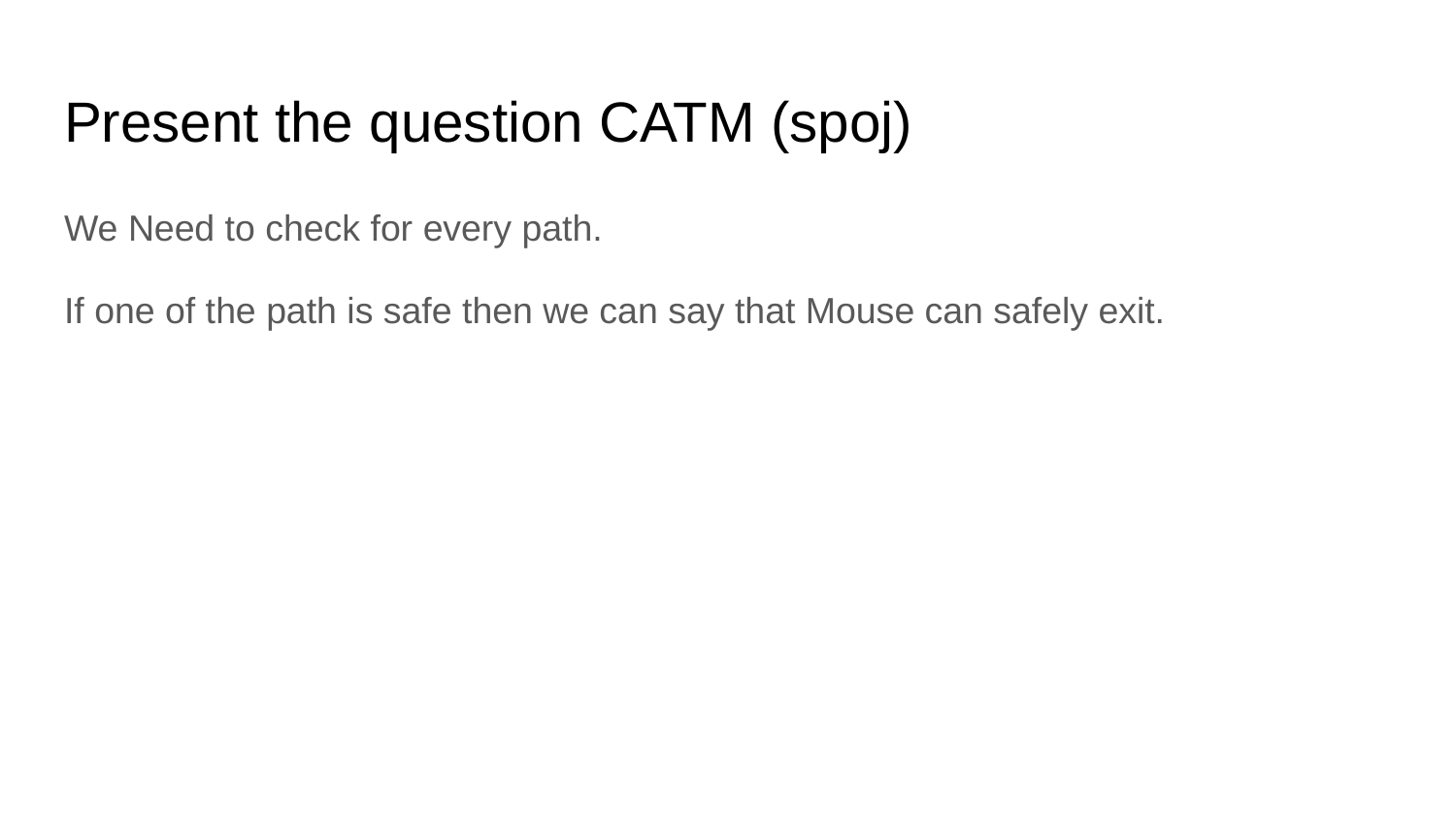

# Present the question CATM (spoj)
We Need to check for every path.
If one of the path is safe then we can say that Mouse can safely exit.